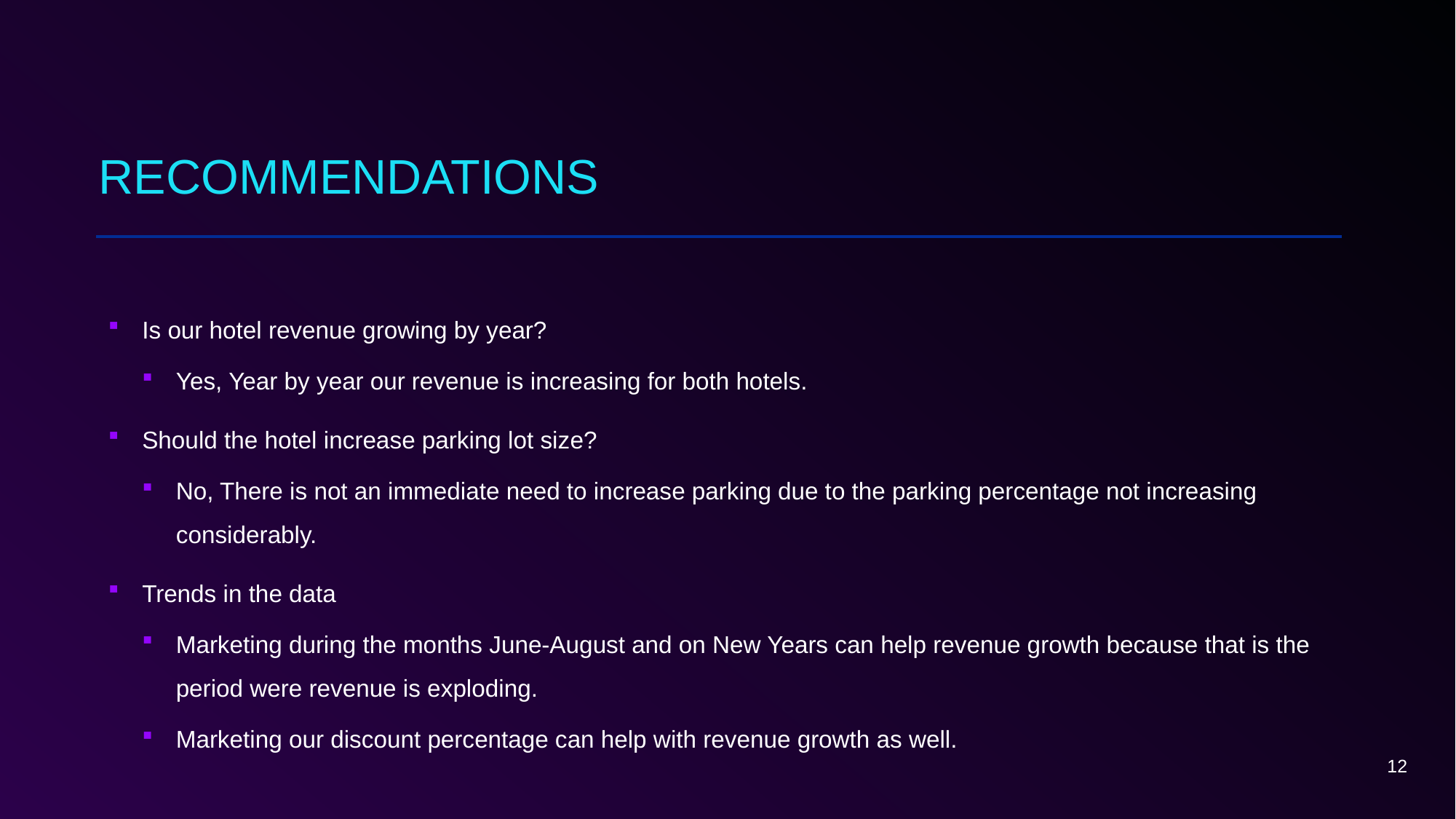

# Recommendations
Is our hotel revenue growing by year?
Yes, Year by year our revenue is increasing for both hotels.
Should the hotel increase parking lot size?
No, There is not an immediate need to increase parking due to the parking percentage not increasing considerably.
Trends in the data
Marketing during the months June-August and on New Years can help revenue growth because that is the period were revenue is exploding.
Marketing our discount percentage can help with revenue growth as well.
12